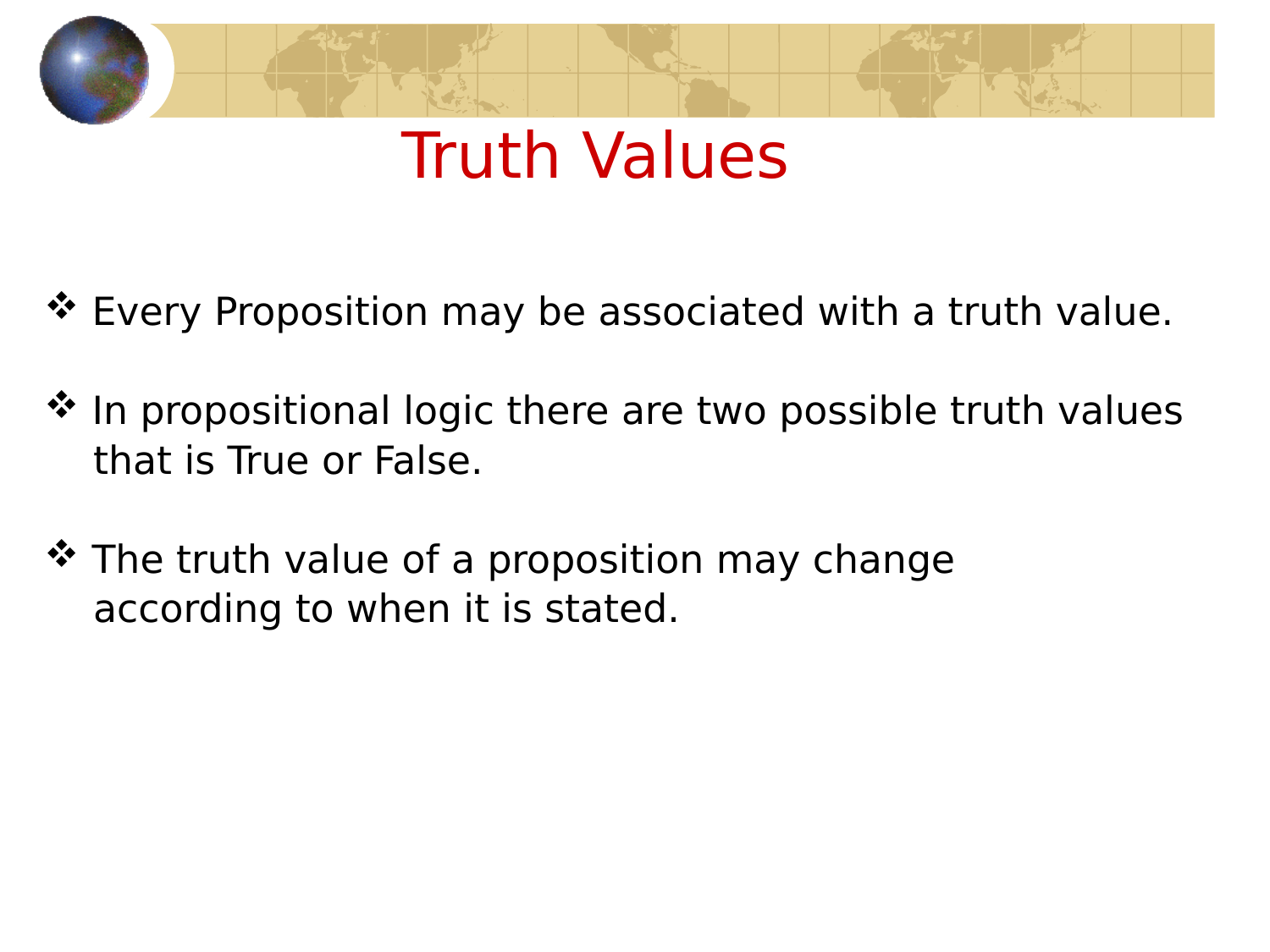

Truth Values
 Every Proposition may be associated with a truth value.

 In propositional logic there are two possible truth values
    that is True or False.

 The truth value of a proposition may change
    according to when it is stated.